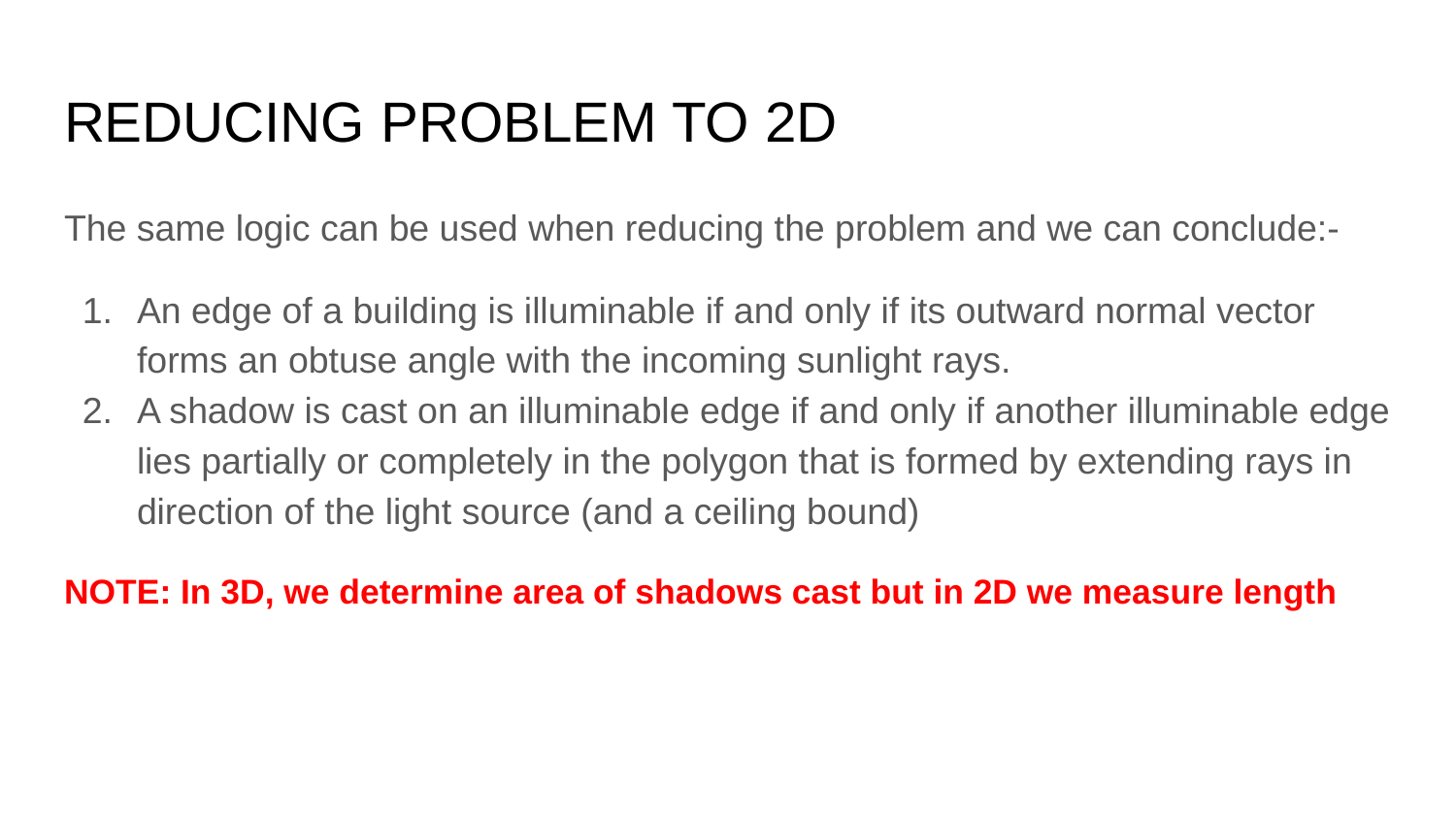

# REDUCING PROBLEM TO 2D
The same logic can be used when reducing the problem and we can conclude:-
An edge of a building is illuminable if and only if its outward normal vector forms an obtuse angle with the incoming sunlight rays.
A shadow is cast on an illuminable edge if and only if another illuminable edge lies partially or completely in the polygon that is formed by extending rays in direction of the light source (and a ceiling bound)
NOTE: In 3D, we determine area of shadows cast but in 2D we measure length